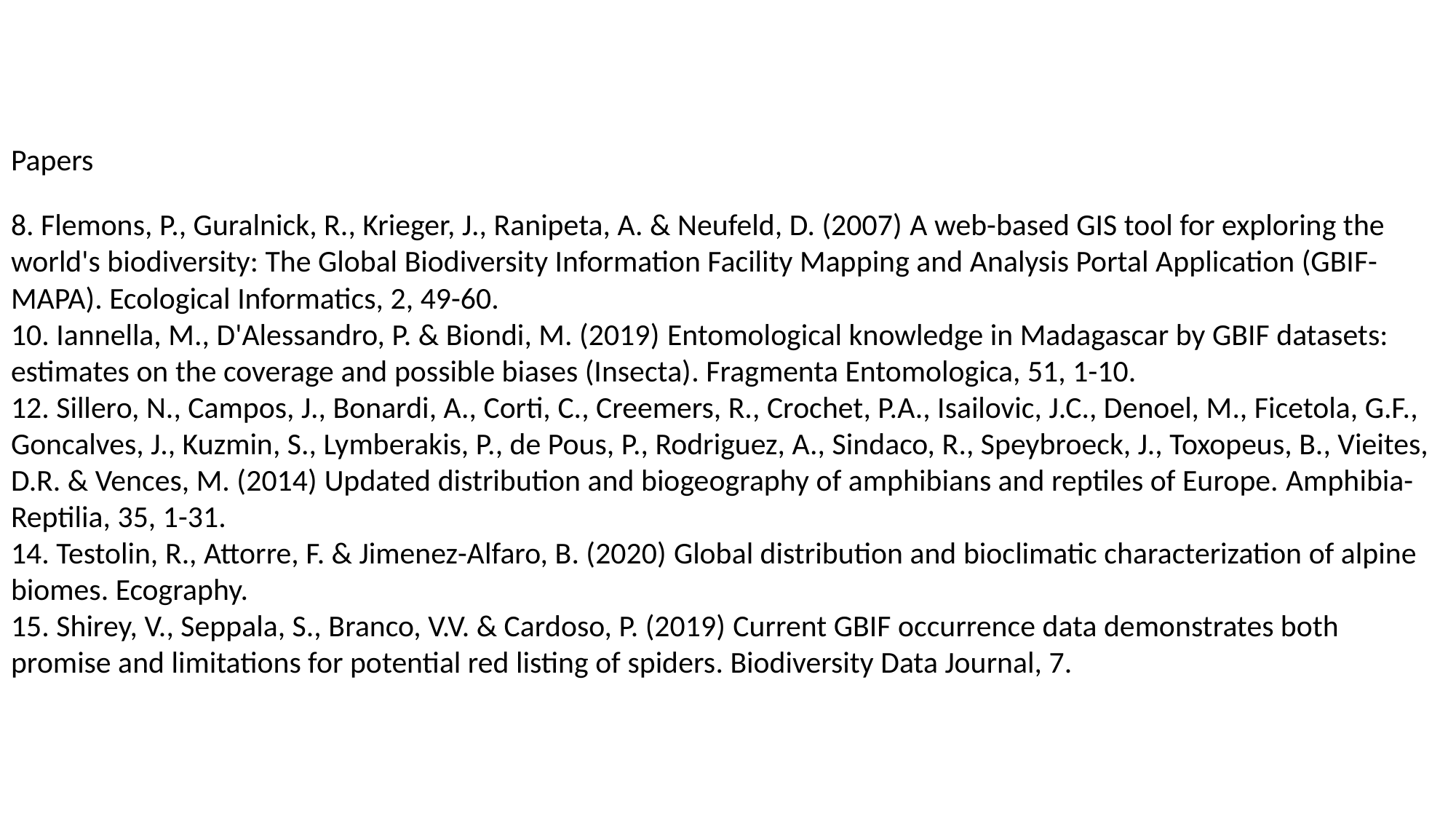

Papers
8. Flemons, P., Guralnick, R., Krieger, J., Ranipeta, A. & Neufeld, D. (2007) A web-based GIS tool for exploring the world's biodiversity: The Global Biodiversity Information Facility Mapping and Analysis Portal Application (GBIF-MAPA). Ecological Informatics, 2, 49-60.
10. Iannella, M., D'Alessandro, P. & Biondi, M. (2019) Entomological knowledge in Madagascar by GBIF datasets: estimates on the coverage and possible biases (Insecta). Fragmenta Entomologica, 51, 1-10.
12. Sillero, N., Campos, J., Bonardi, A., Corti, C., Creemers, R., Crochet, P.A., Isailovic, J.C., Denoel, M., Ficetola, G.F., Goncalves, J., Kuzmin, S., Lymberakis, P., de Pous, P., Rodriguez, A., Sindaco, R., Speybroeck, J., Toxopeus, B., Vieites, D.R. & Vences, M. (2014) Updated distribution and biogeography of amphibians and reptiles of Europe. Amphibia-Reptilia, 35, 1-31.
14. Testolin, R., Attorre, F. & Jimenez-Alfaro, B. (2020) Global distribution and bioclimatic characterization of alpine biomes. Ecography.
15. Shirey, V., Seppala, S., Branco, V.V. & Cardoso, P. (2019) Current GBIF occurrence data demonstrates both promise and limitations for potential red listing of spiders. Biodiversity Data Journal, 7.